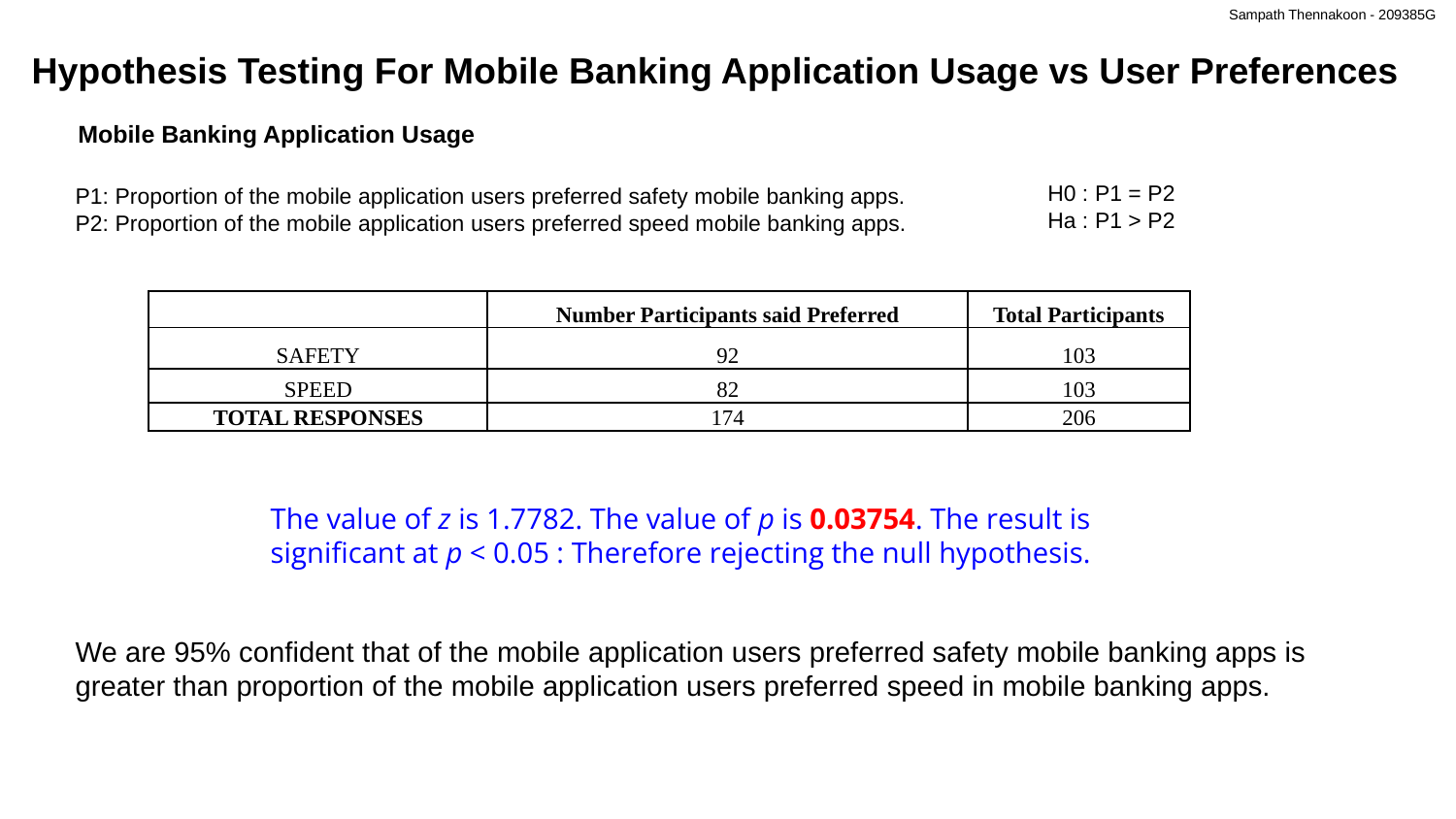

Sampath Thennakoon - 209385G
Hypothesis Testing For Mobile Banking Application Usage vs User Preferences
Mobile Banking Application Usage
H0 : P1 = P2
Ha : P1 > P2
P1: Proportion of the mobile application users preferred safety mobile banking apps.
P2: Proportion of the mobile application users preferred speed mobile banking apps.
|  | Number Participants said Preferred | Total Participants |
| --- | --- | --- |
| SAFETY | 92 | 103 |
| SPEED | 82 | 103 |
| TOTAL RESPONSES | 174 | 206 |
The value of z is 1.7782. The value of p is 0.03754. The result is significant at p < 0.05 : Therefore rejecting the null hypothesis.
We are 95% confident that of the mobile application users preferred safety mobile banking apps is greater than proportion of the mobile application users preferred speed in mobile banking apps.